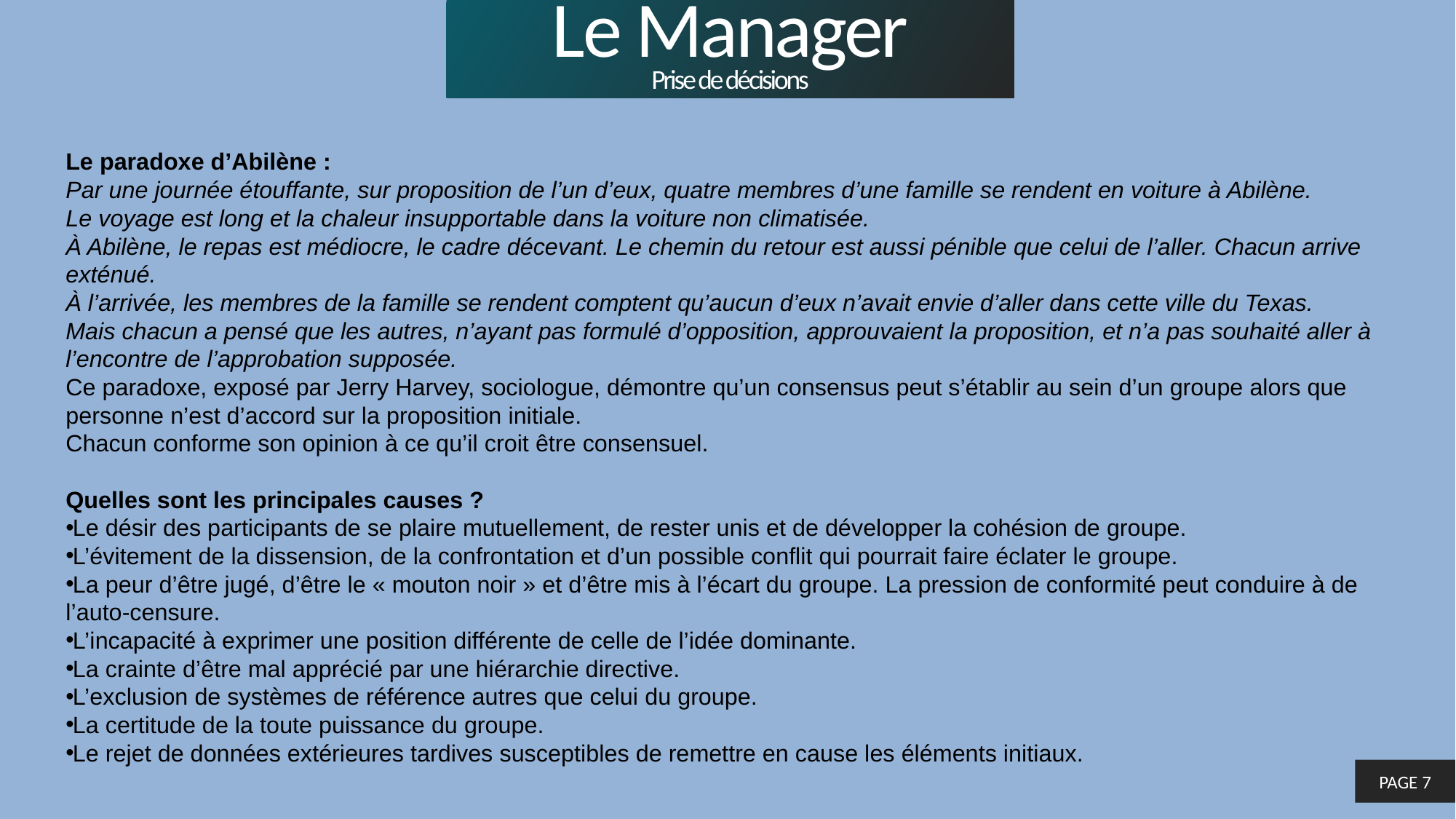

Le Manager
Prise de décisions
Le paradoxe d’Abilène :
Par une journée étouffante, sur proposition de l’un d’eux, quatre membres d’une famille se rendent en voiture à Abilène.
Le voyage est long et la chaleur insupportable dans la voiture non climatisée.
À Abilène, le repas est médiocre, le cadre décevant. Le chemin du retour est aussi pénible que celui de l’aller. Chacun arrive exténué.
À l’arrivée, les membres de la famille se rendent comptent qu’aucun d’eux n’avait envie d’aller dans cette ville du Texas.
Mais chacun a pensé que les autres, n’ayant pas formulé d’opposition, approuvaient la proposition, et n’a pas souhaité aller à l’encontre de l’approbation supposée.
Ce paradoxe, exposé par Jerry Harvey, sociologue, démontre qu’un consensus peut s’établir au sein d’un groupe alors que personne n’est d’accord sur la proposition initiale.
Chacun conforme son opinion à ce qu’il croit être consensuel.

Quelles sont les principales causes ?
Le désir des participants de se plaire mutuellement, de rester unis et de développer la cohésion de groupe.
L’évitement de la dissension, de la confrontation et d’un possible conflit qui pourrait faire éclater le groupe.
La peur d’être jugé, d’être le « mouton noir » et d’être mis à l’écart du groupe. La pression de conformité peut conduire à de l’auto-censure.
L’incapacité à exprimer une position différente de celle de l’idée dominante.
La crainte d’être mal apprécié par une hiérarchie directive.
L’exclusion de systèmes de référence autres que celui du groupe.
La certitude de la toute puissance du groupe.
Le rejet de données extérieures tardives susceptibles de remettre en cause les éléments initiaux.
PAGE 7